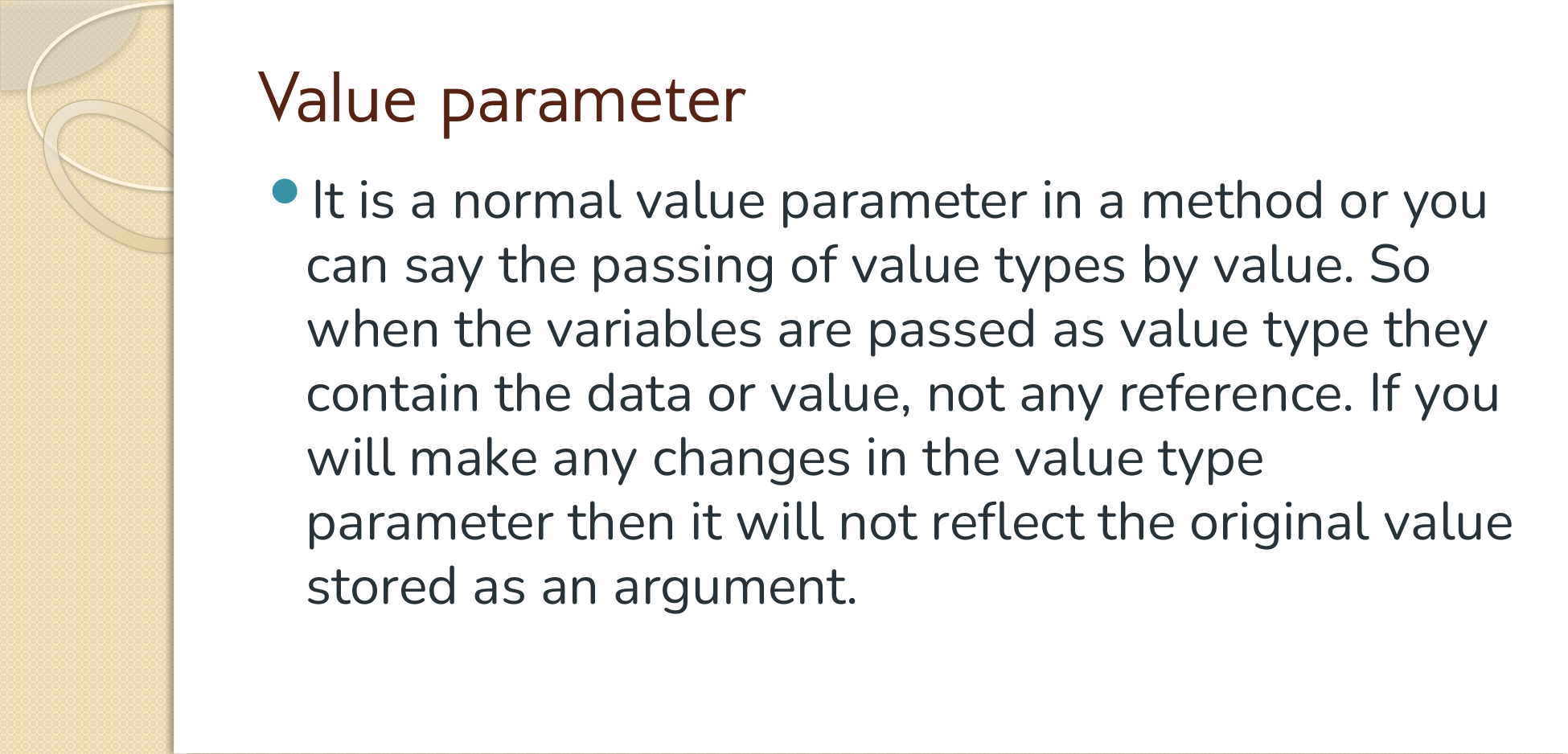

# Value parameter
It is a normal value parameter in a method or you can say the passing of value types by value. So when the variables are passed as value type they contain the data or value, not any reference. If you will make any changes in the value type parameter then it will not reflect the original value stored as an argument.